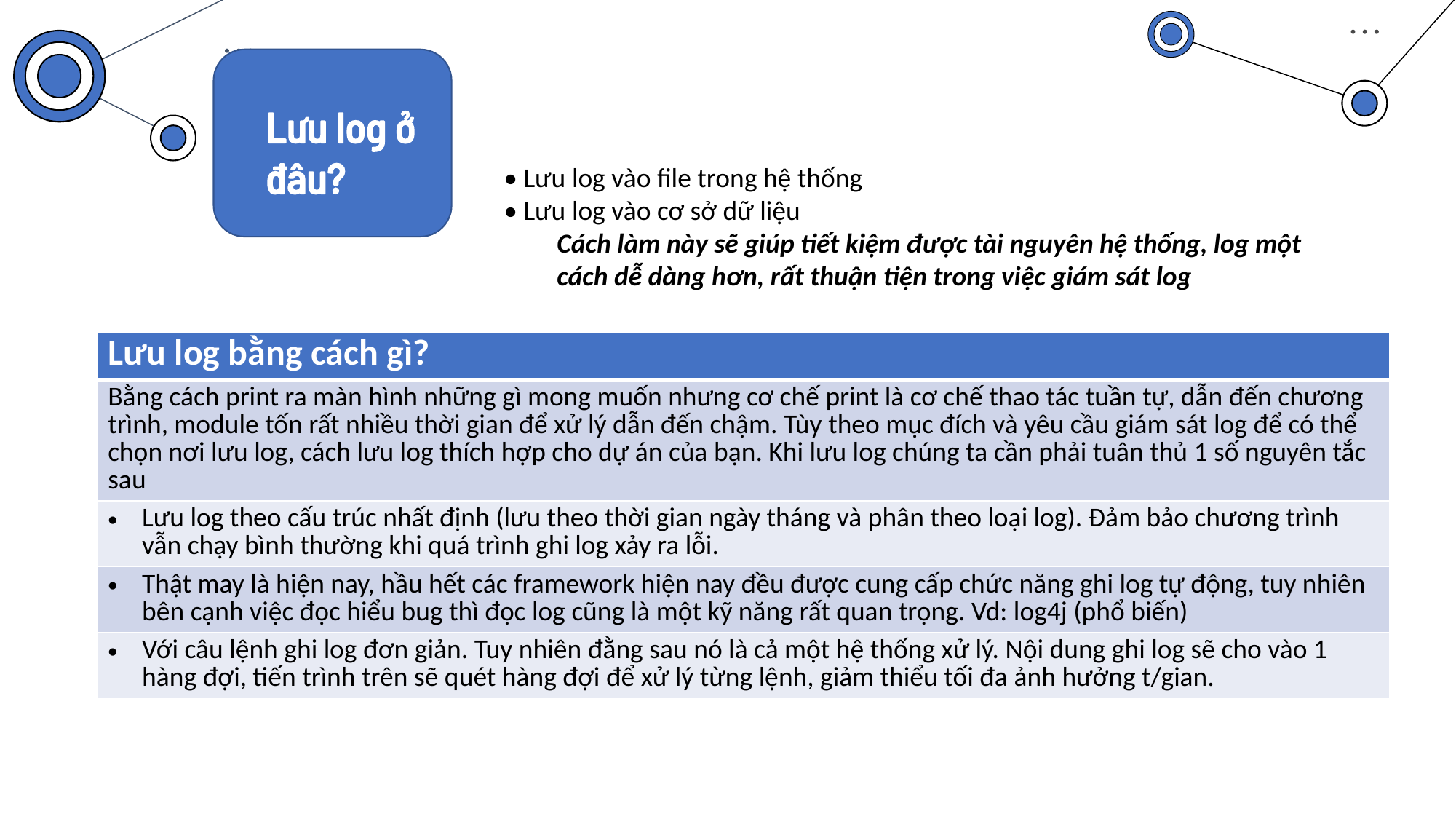

Lưu log ở đâu?
• Lưu log vào file trong hệ thống
• Lưu log vào cơ sở dữ liệu
Cách làm này sẽ giúp tiết kiệm được tài nguyên hệ thống, log một cách dễ dàng hơn, rất thuận tiện trong việc giám sát log
| Lưu log bằng cách gì? |
| --- |
| Bằng cách print ra màn hình những gì mong muốn nhưng cơ chế print là cơ chế thao tác tuần tự, dẫn đến chương trình, module tốn rất nhiều thời gian để xử lý dẫn đến chậm. Tùy theo mục đích và yêu cầu giám sát log để có thể chọn nơi lưu log, cách lưu log thích hợp cho dự án của bạn. Khi lưu log chúng ta cần phải tuân thủ 1 số nguyên tắc sau |
| Lưu log theo cấu trúc nhất định (lưu theo thời gian ngày tháng và phân theo loại log). Đảm bảo chương trình vẫn chạy bình thường khi quá trình ghi log xảy ra lỗi. |
| Thật may là hiện nay, hầu hết các framework hiện nay đều được cung cấp chức năng ghi log tự động, tuy nhiên bên cạnh việc đọc hiểu bug thì đọc log cũng là một kỹ năng rất quan trọng. Vd: log4j (phổ biến) |
| Với câu lệnh ghi log đơn giản. Tuy nhiên đằng sau nó là cả một hệ thống xử lý. Nội dung ghi log sẽ cho vào 1 hàng đợi, tiến trình trên sẽ quét hàng đợi để xử lý từng lệnh, giảm thiểu tối đa ảnh hưởng t/gian. |